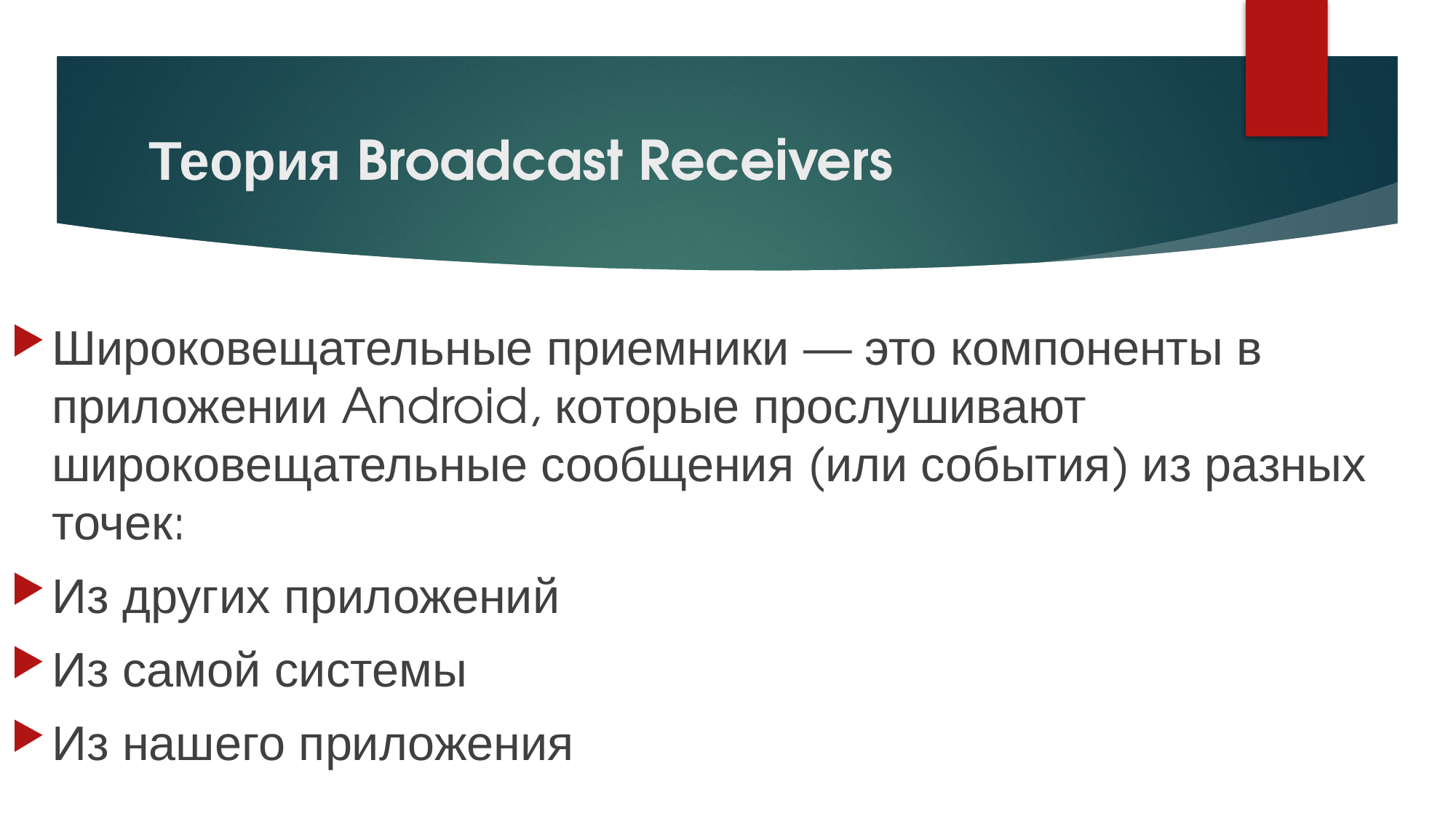

# Теория Broadcast Receivers
Широковещательные приемники — это компоненты в приложении Android, которые прослушивают широковещательные сообщения (или события) из разных точек:
Из других приложений
Из самой системы
Из нашего приложения